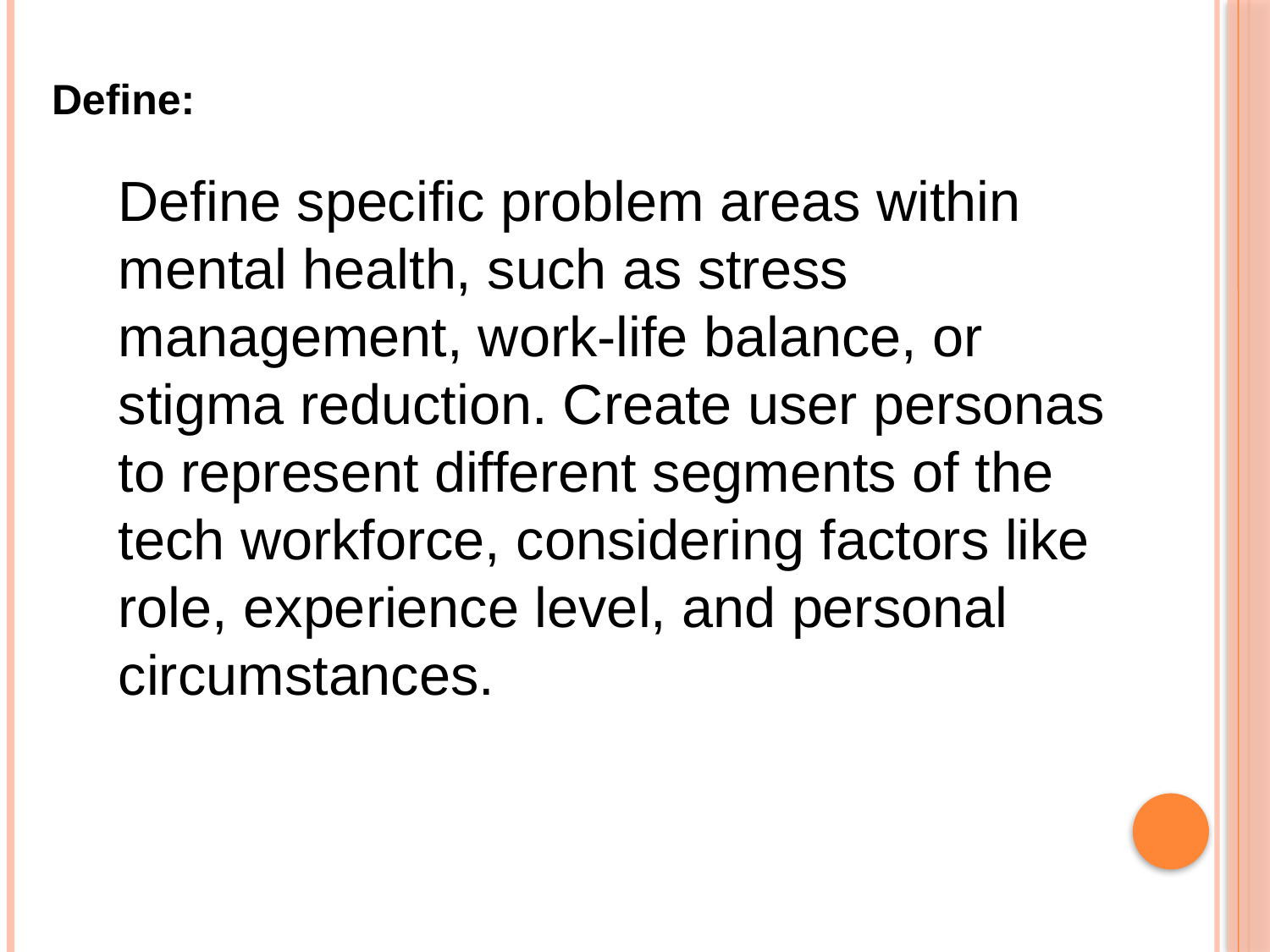

Define:
Define specific problem areas within mental health, such as stress management, work-life balance, or stigma reduction. Create user personas to represent different segments of the tech workforce, considering factors like role, experience level, and personal circumstances.